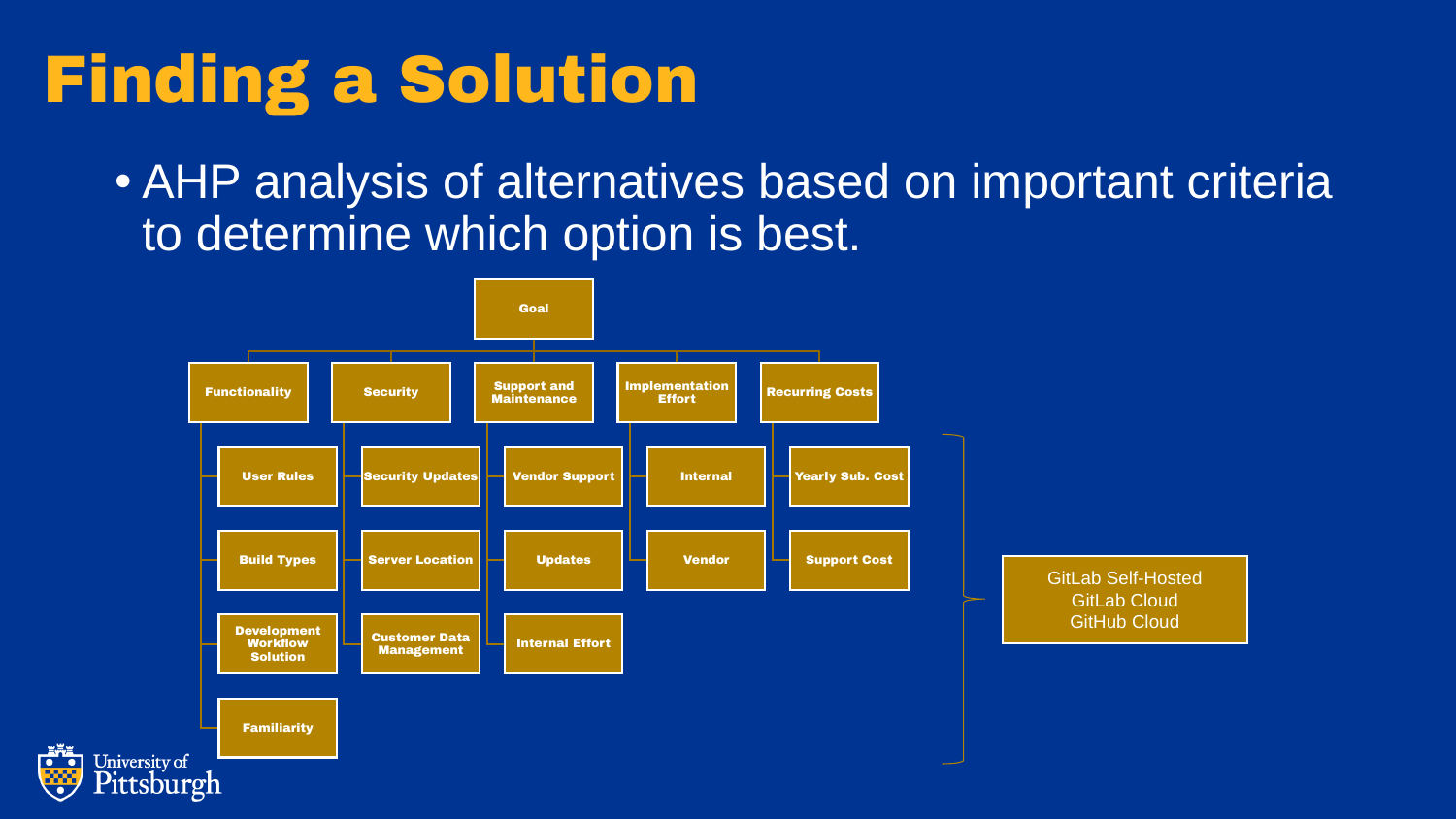

# Finding a Solution
AHP analysis of alternatives based on important criteria to determine which option is best.
Goal
Functionality
User Rules
Build Types
Development Workflow Solution
Familiarity
Security
Security Updates
Server Location
Customer Data Management
Support and Maintenance
Vendor Support
Updates
Internal Effort
Implementation Effort
Internal
Vendor
Recurring Costs
Yearly Sub. Cost
Support Cost

GitLab Self-Hosted
GitLab Cloud
GitHub Cloud